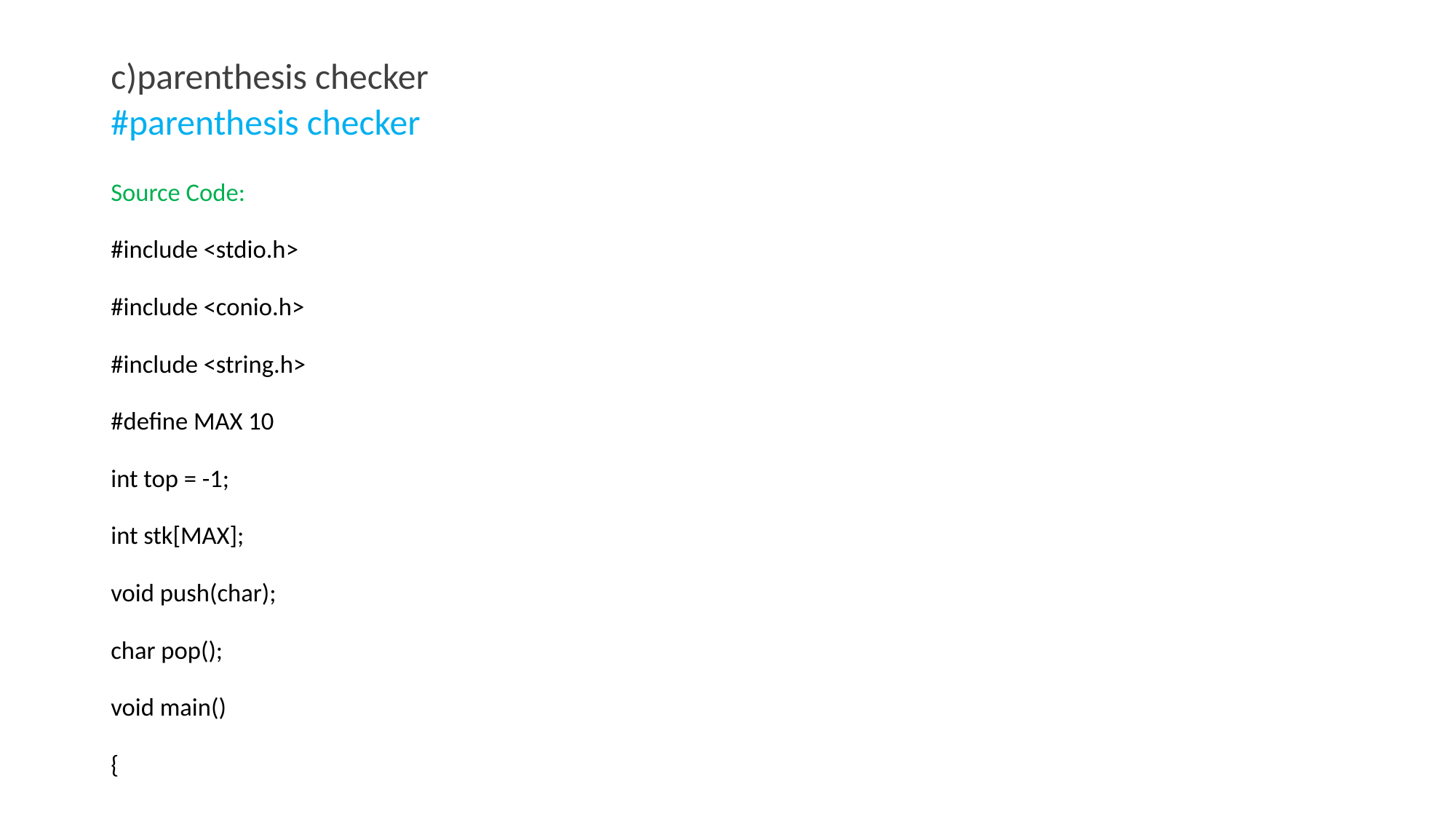

# c)parenthesis checker #parenthesis checker
Source Code:
#include <stdio.h>
#include <conio.h>
#include <string.h>
#define MAX 10
int top = -1;
int stk[MAX];
void push(char);
char pop();
void main()
{